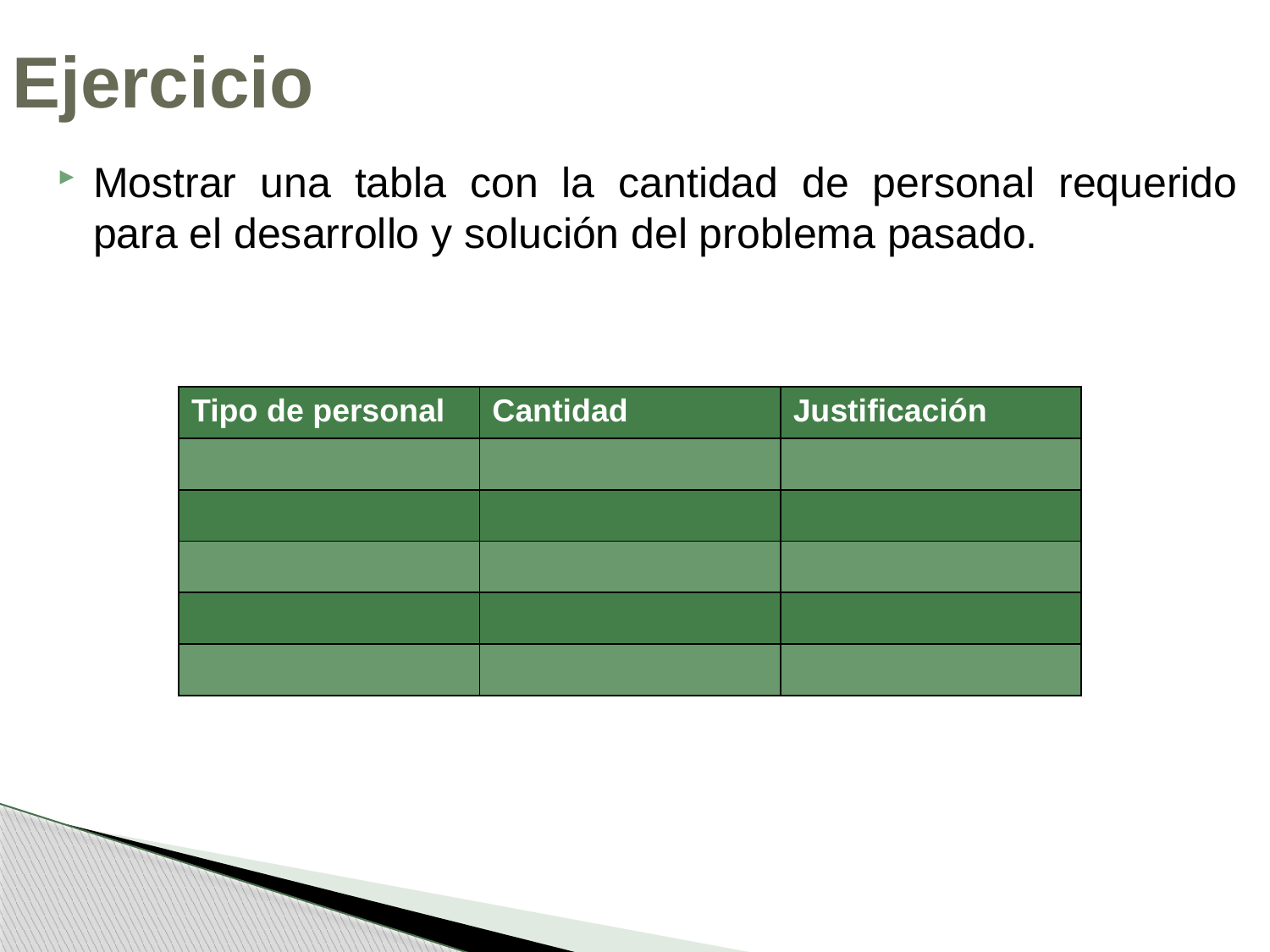

# Ejercicio
Mostrar una tabla con la cantidad de personal requerido para el desarrollo y solución del problema pasado.

| Tipo de personal | Cantidad | Justificación |
| --- | --- | --- |
|  |  |  |
|  |  |  |
|  |  |  |
|  |  |  |
|  |  |  |